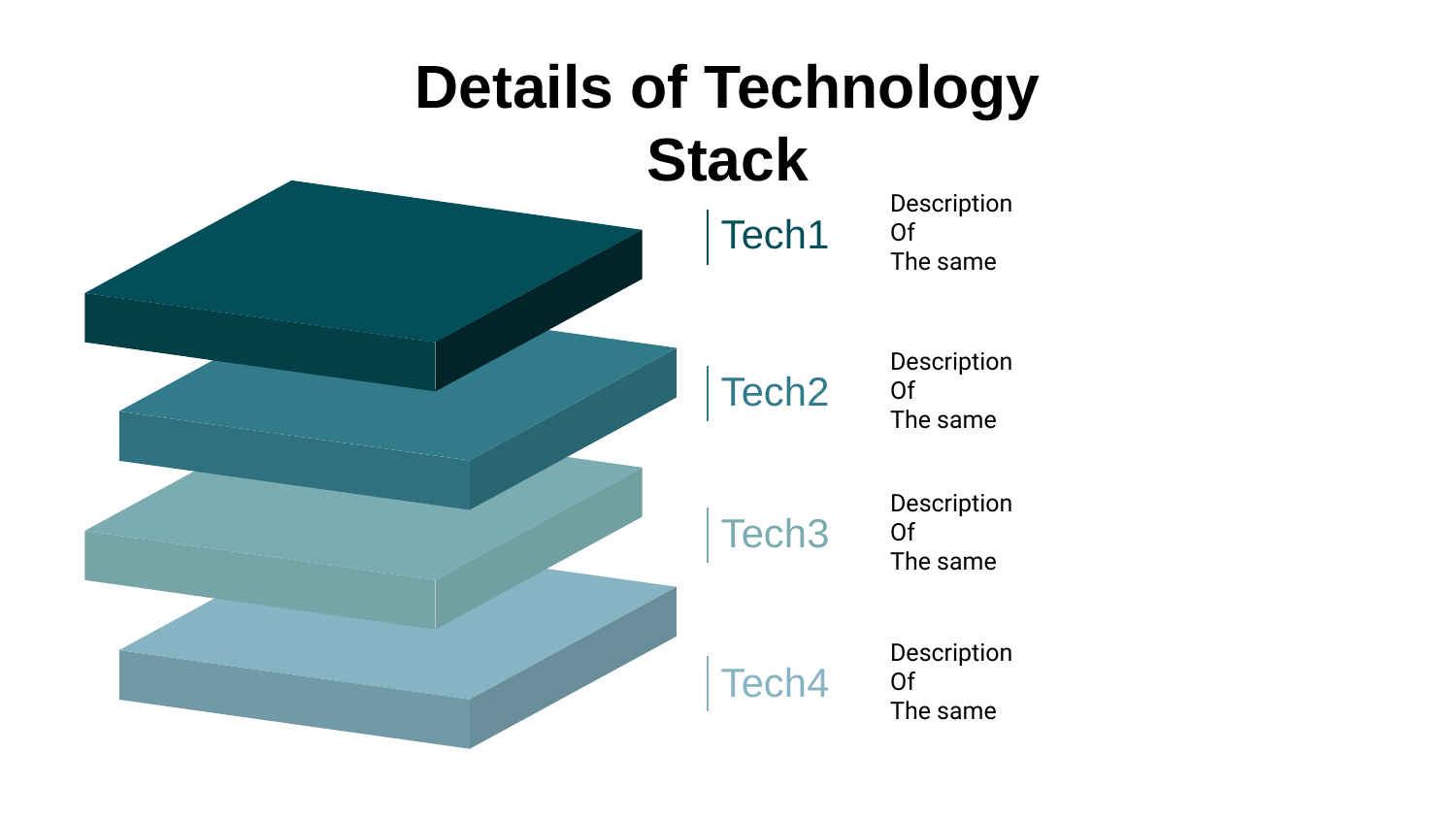

# Details of Technology Stack
Description
Of
The same

Tech1

Description
Of
The same

Tech2

Description
Of
The same

Tech3

Description
Of
The same

Tech4